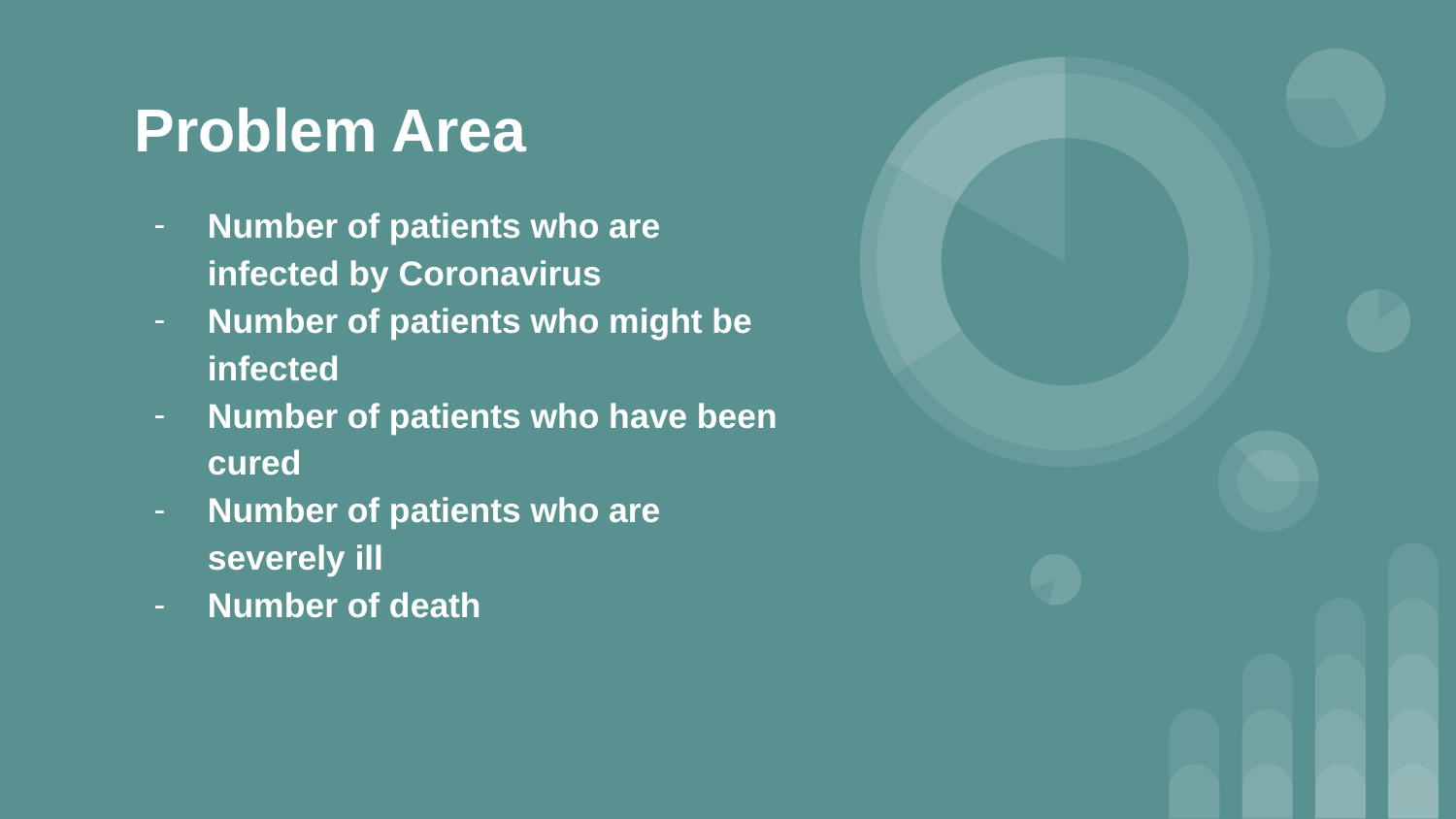

Problem Area

Number of patients who are infected by Coronavirus
Number of patients who might be infected
Number of patients who have been cured
Number of patients who are severely ill
Number of death